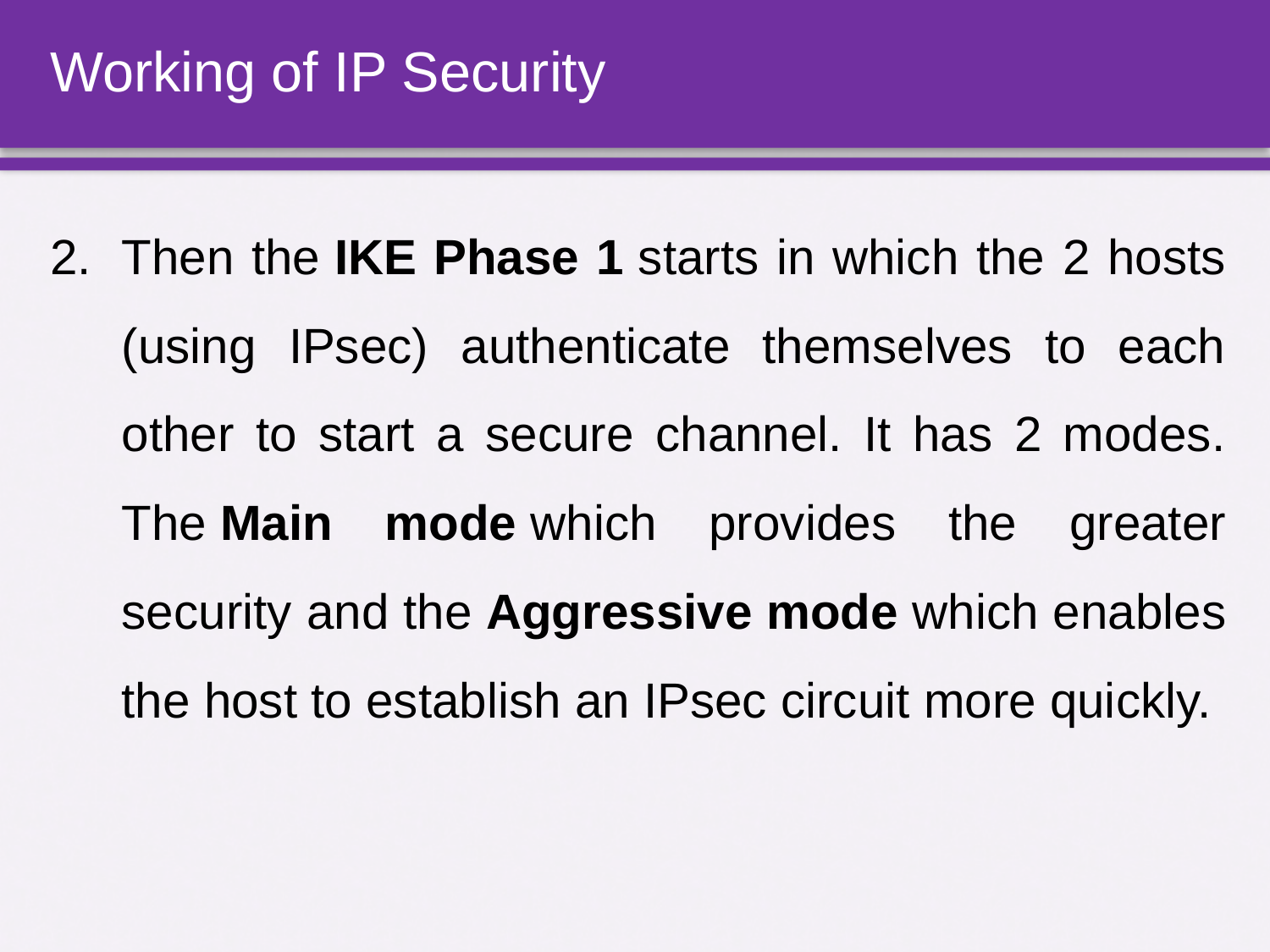

# Working of IP Security
Then the IKE Phase 1 starts in which the 2 hosts (using IPsec) authenticate themselves to each other to start a secure channel. It has 2 modes. The Main mode which provides the greater security and the Aggressive mode which enables the host to establish an IPsec circuit more quickly.